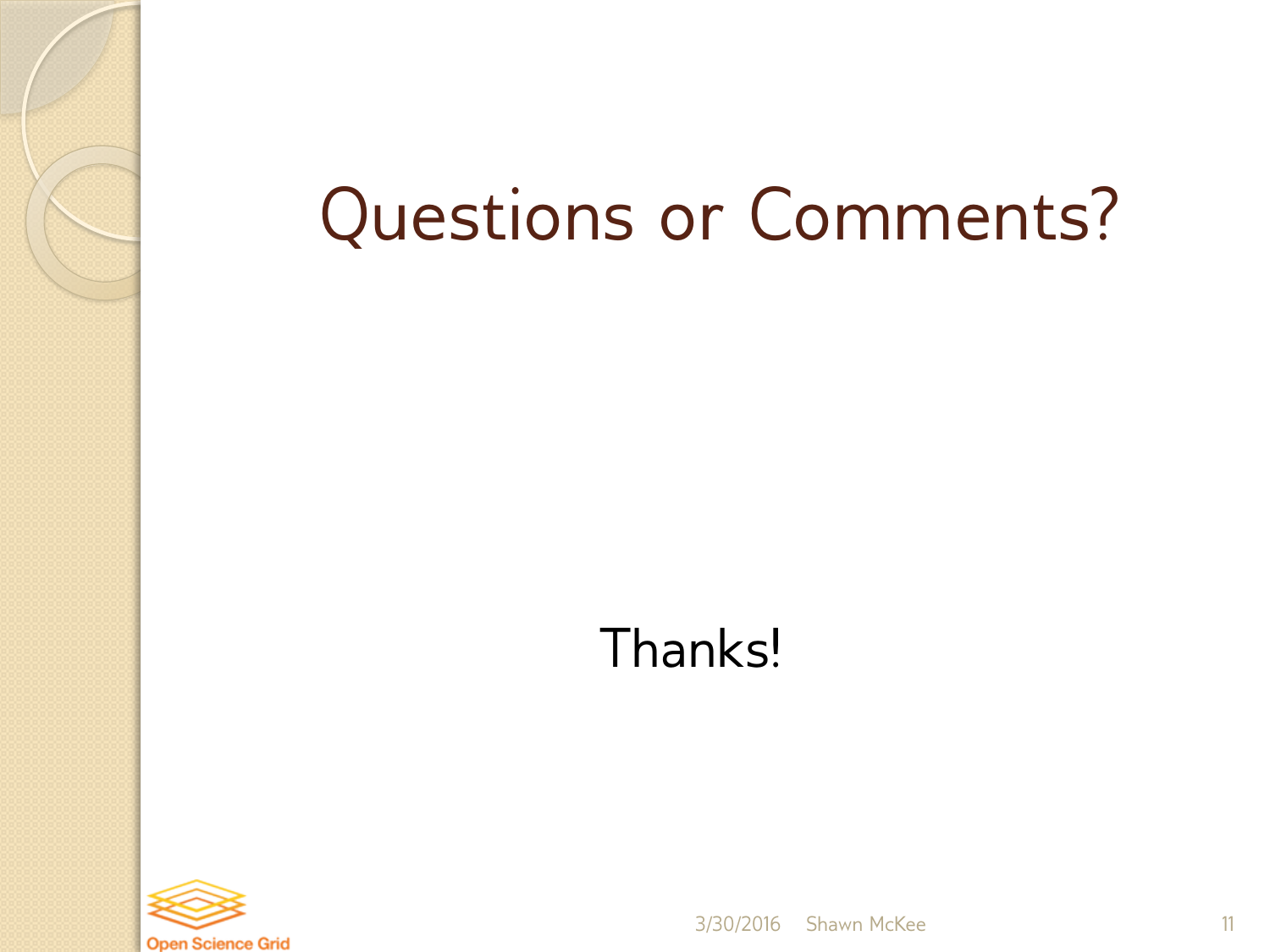

# Questions or Comments?

Thanks!
3/30/2016
Shawn McKee
11